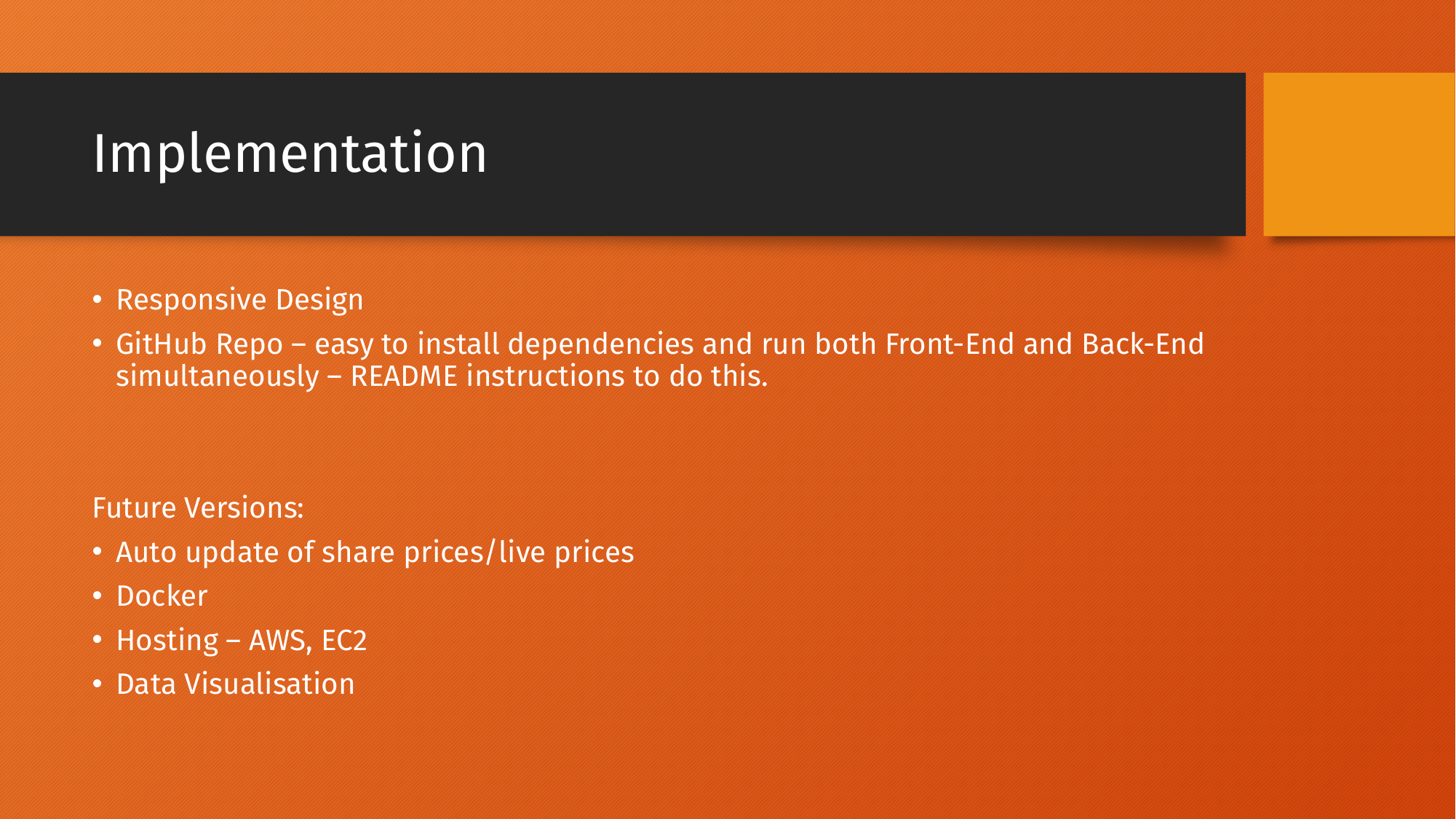

# Implementation
Responsive Design
GitHub Repo – easy to install dependencies and run both Front-End and Back-End simultaneously – README instructions to do this.

Future Versions:
Auto update of share prices/live prices
Docker
Hosting – AWS, EC2
Data Visualisation